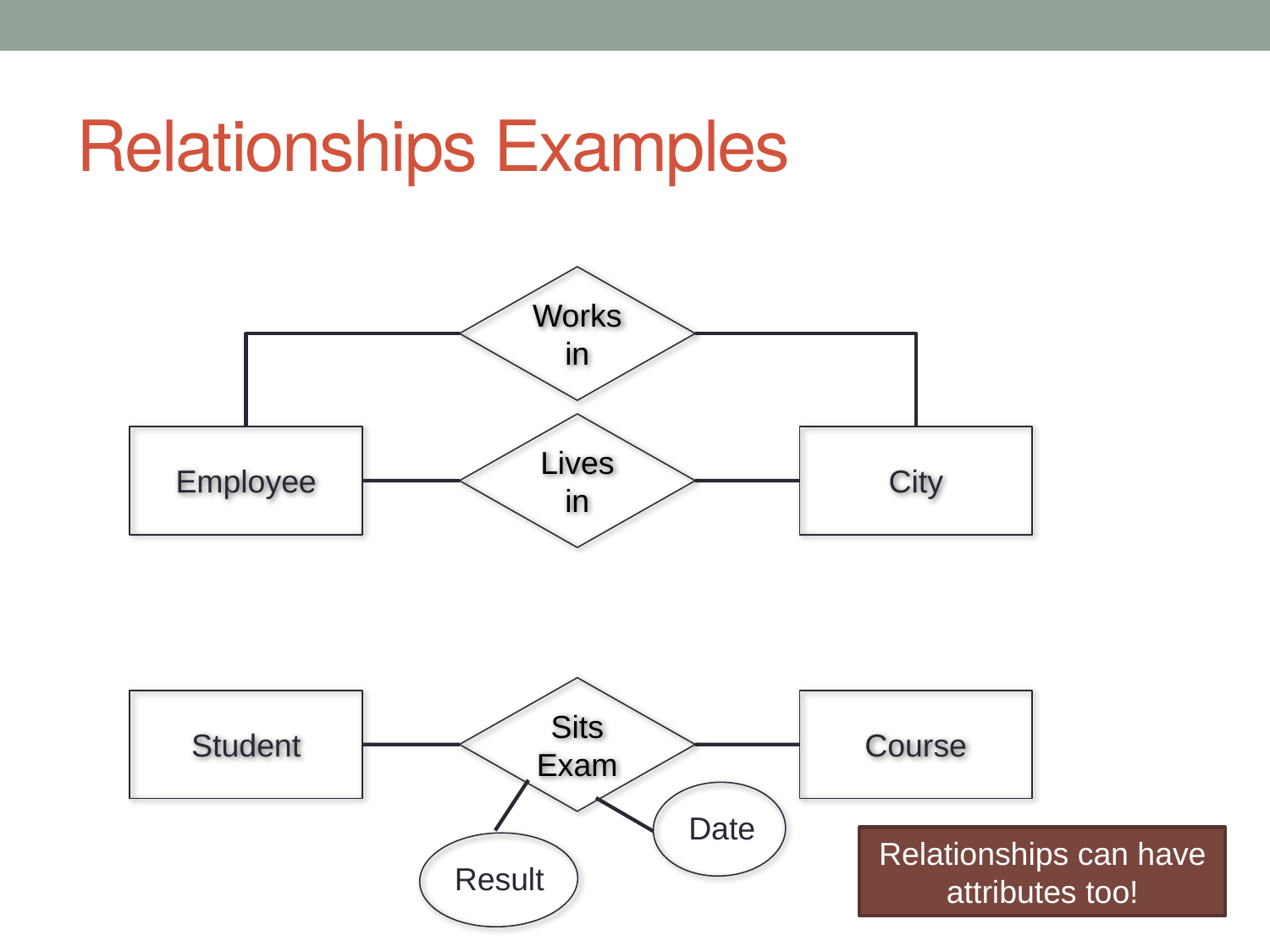

# Relationships Examples
Works in
Lives in
Employee
City
Sits
Exam
Student
Course

Date
Relationships can have attributes too!

Result